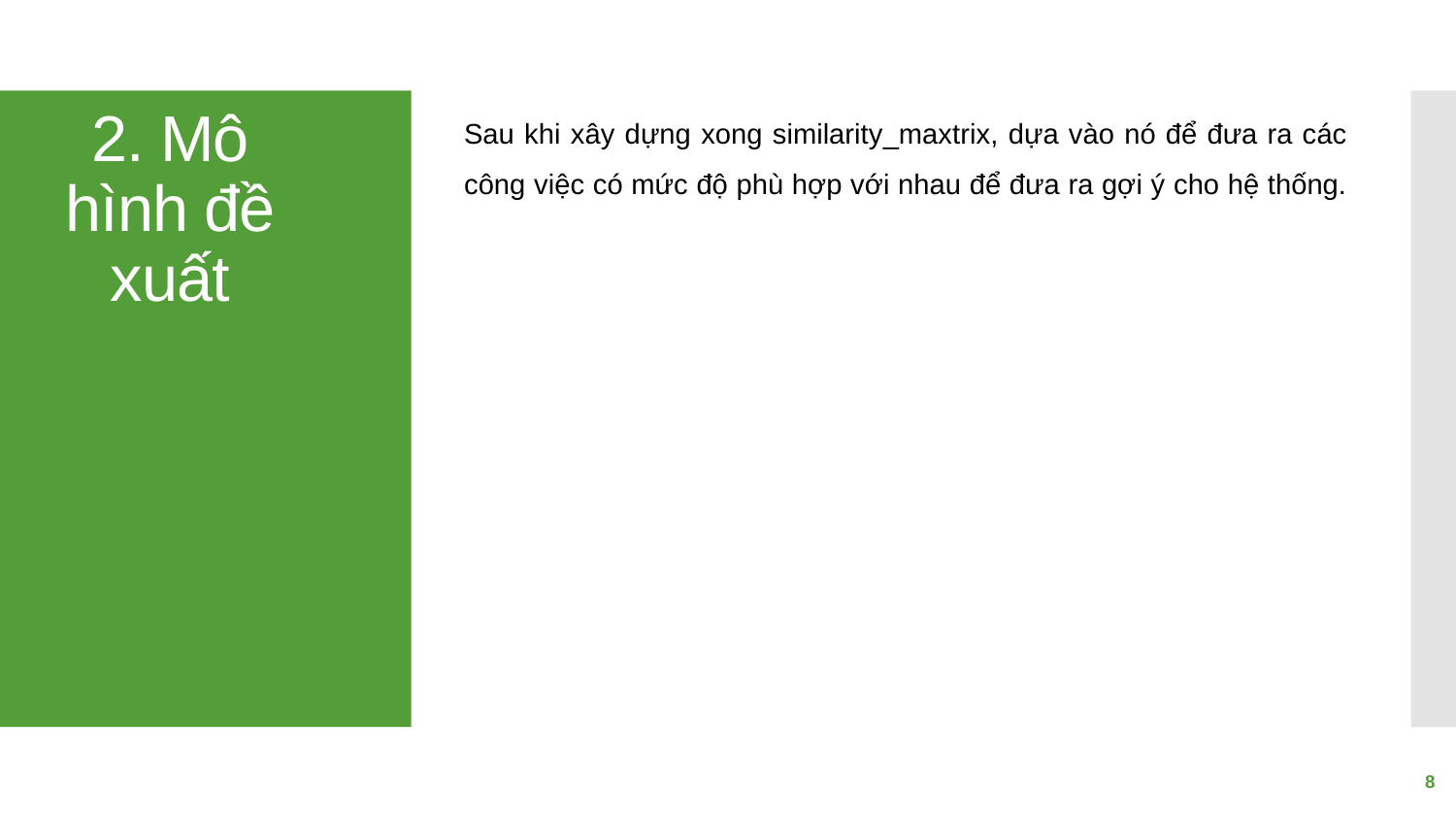

# 2. Mô hình đề xuất
Sau khi xây dựng xong similarity_maxtrix, dựa vào nó để đưa ra các công việc có mức độ phù hợp với nhau để đưa ra gợi ý cho hệ thống.
8